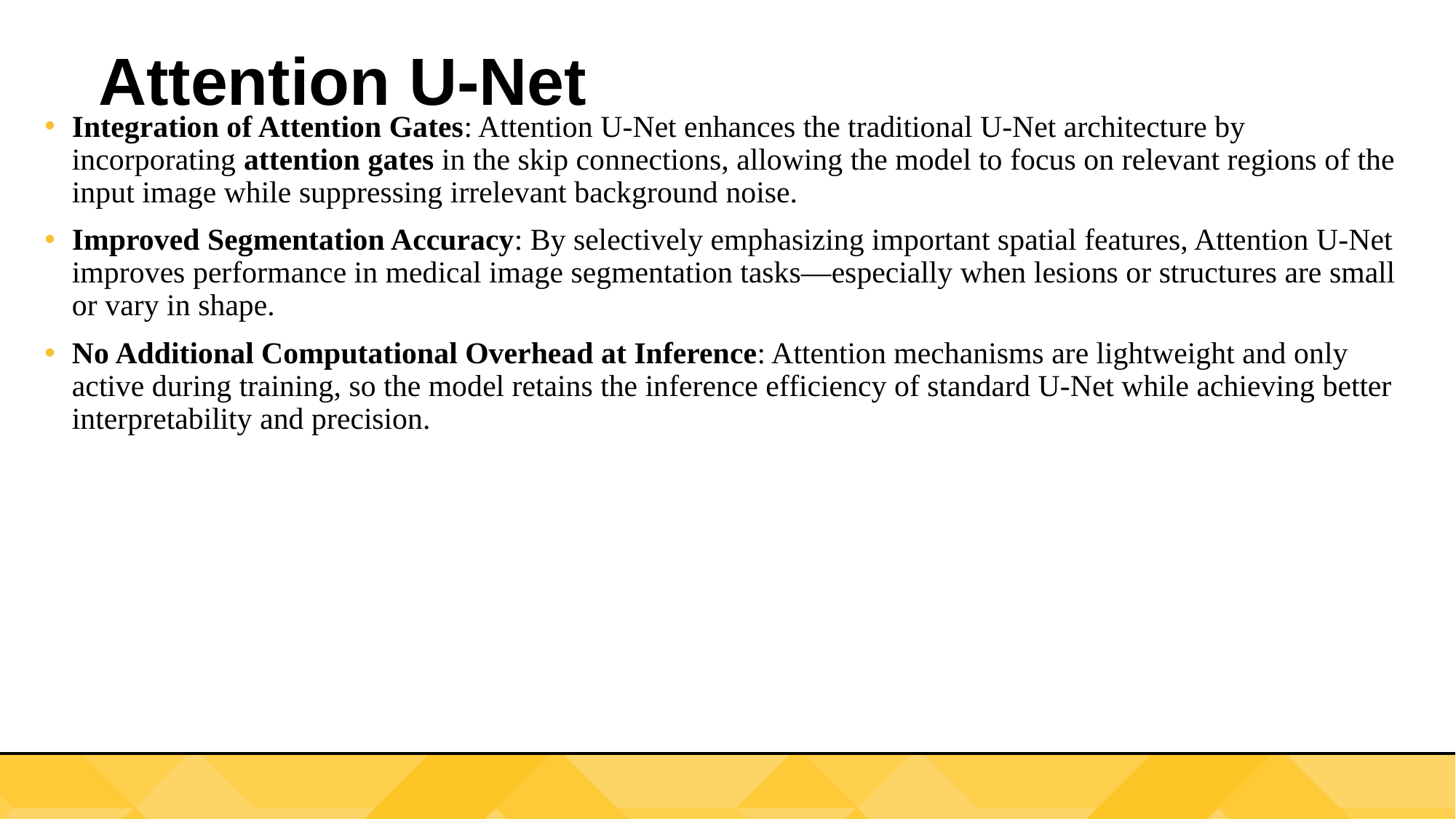

# Attention U-Net
Integration of Attention Gates: Attention U-Net enhances the traditional U-Net architecture by incorporating attention gates in the skip connections, allowing the model to focus on relevant regions of the input image while suppressing irrelevant background noise.
Improved Segmentation Accuracy: By selectively emphasizing important spatial features, Attention U-Net improves performance in medical image segmentation tasks—especially when lesions or structures are small or vary in shape.
No Additional Computational Overhead at Inference: Attention mechanisms are lightweight and only active during training, so the model retains the inference efficiency of standard U-Net while achieving better interpretability and precision.